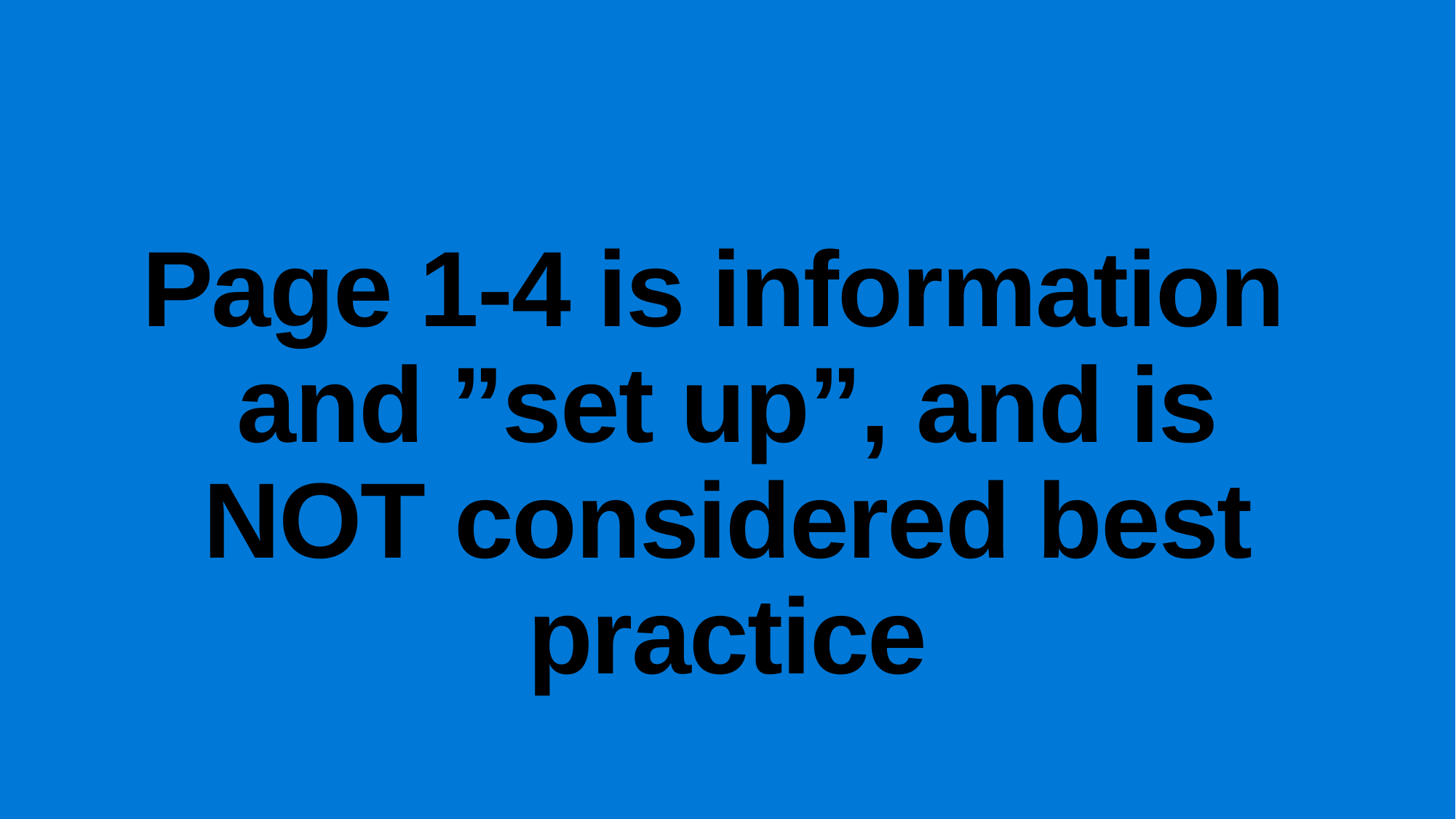

# Page 1-4 is information and ”set up”, and is NOT considered best practice